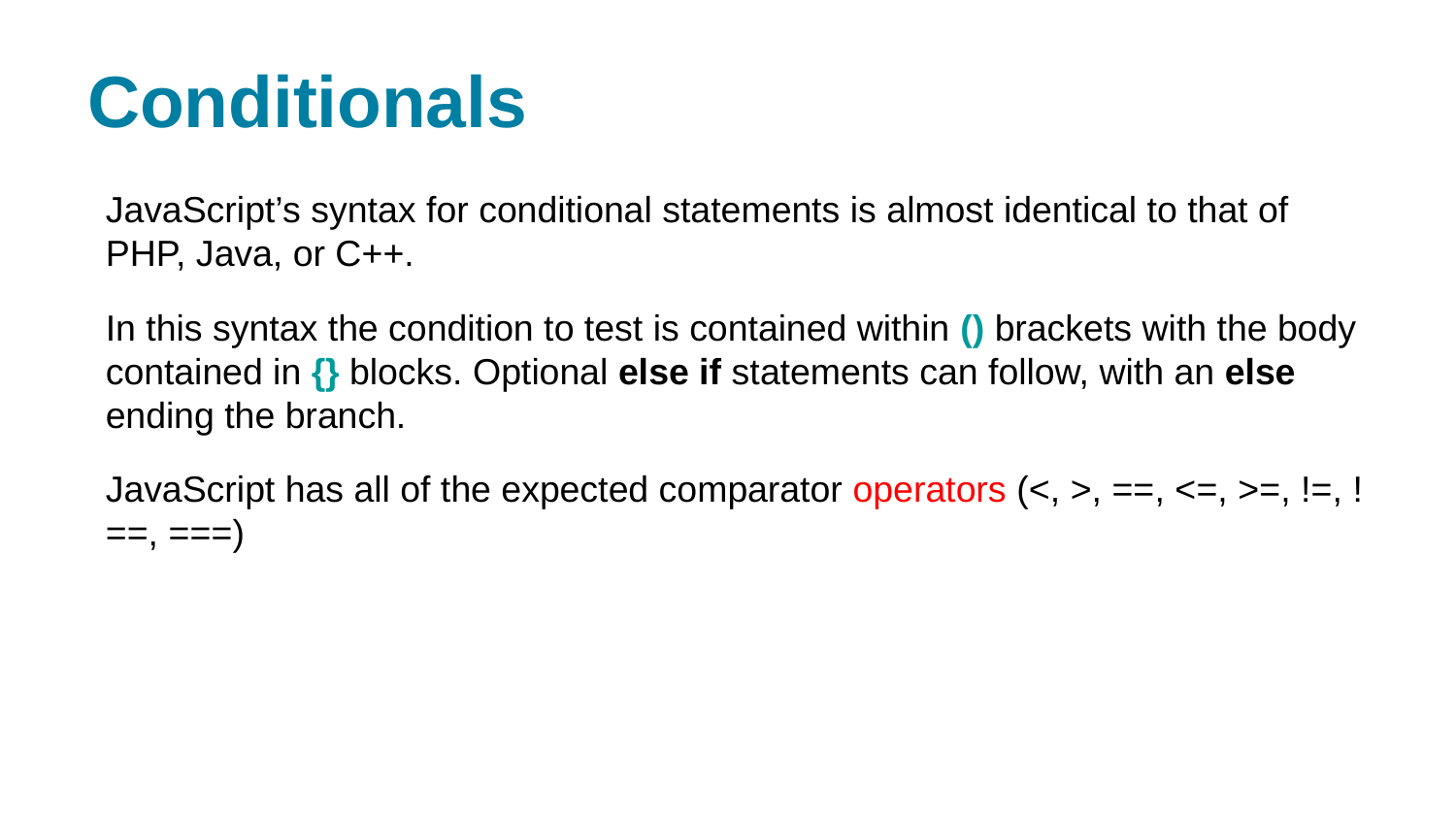

# Conditionals
JavaScript’s syntax for conditional statements is almost identical to that of PHP, Java, or C++.
In this syntax the condition to test is contained within () brackets with the body contained in {} blocks. Optional else if statements can follow, with an else ending the branch.
JavaScript has all of the expected comparator operators (<, >, ==, <=, >=, !=, !==, ===)